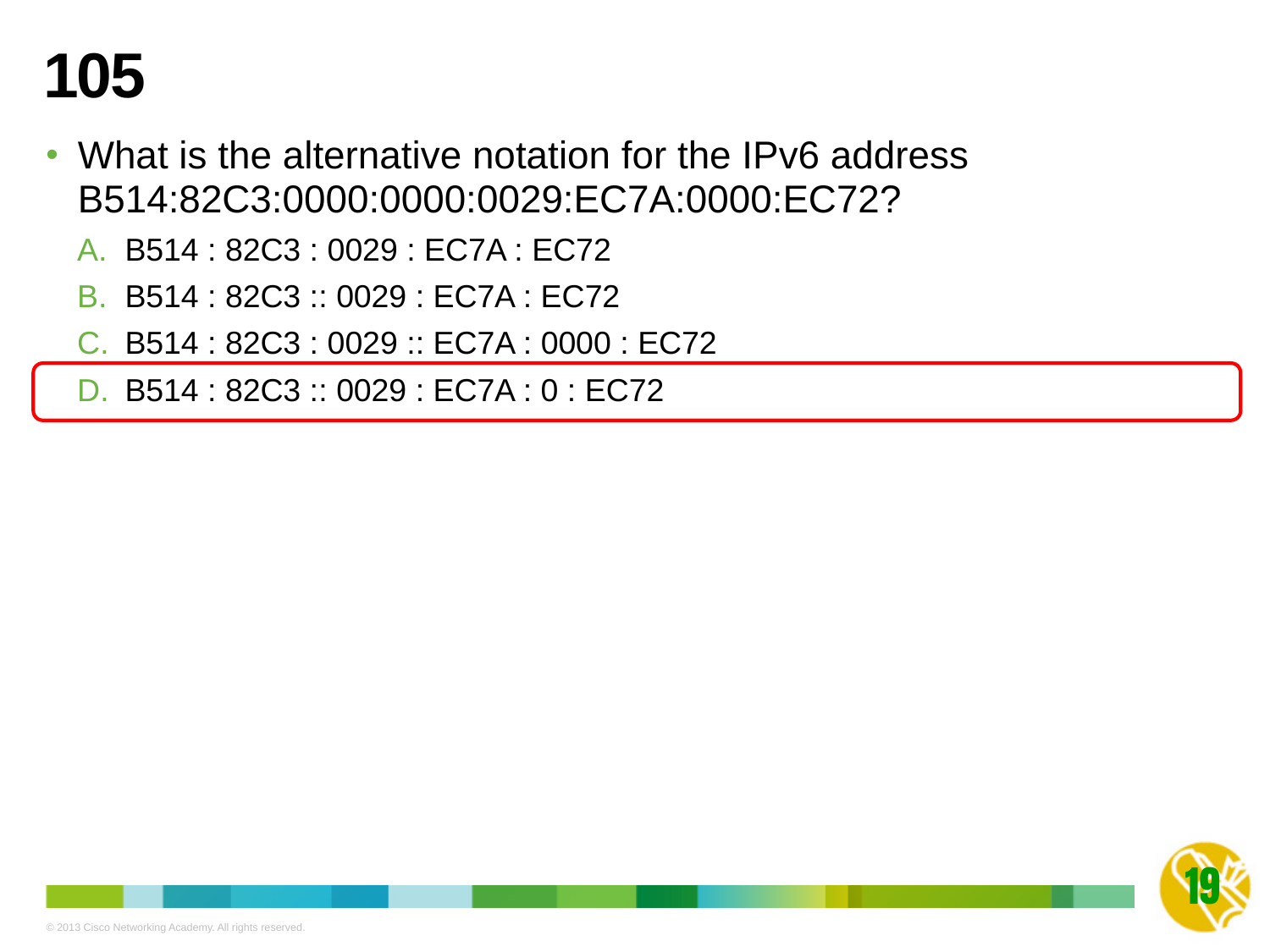

# 105
What is the alternative notation for the IPv6 address B514:82C3:0000:0000:0029:EC7A:0000:EC72?
B514 : 82C3 : 0029 : EC7A : EC72
B514 : 82C3 :: 0029 : EC7A : EC72
B514 : 82C3 : 0029 :: EC7A : 0000 : EC72
B514 : 82C3 :: 0029 : EC7A : 0 : EC72